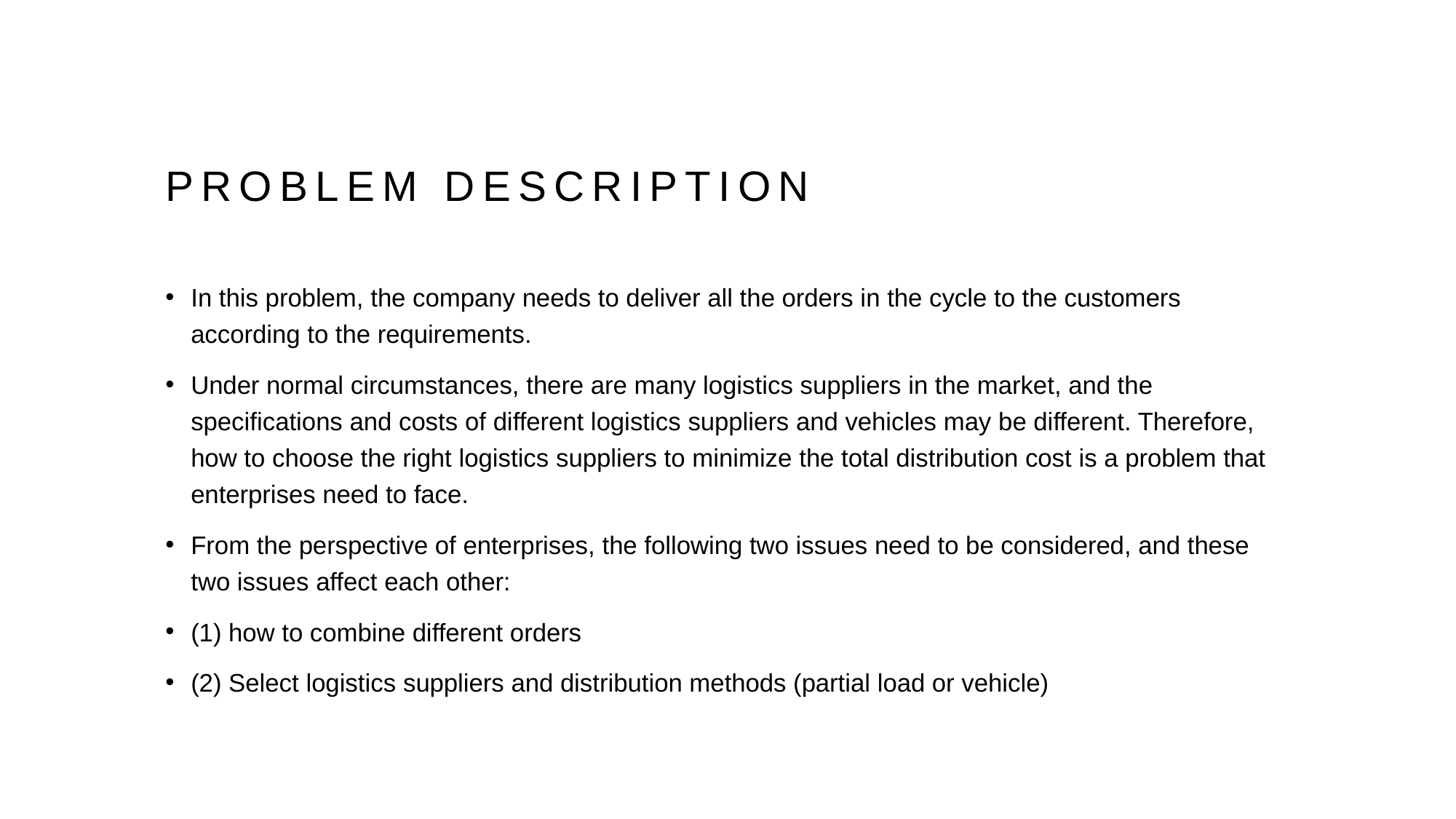

# problem description
In this problem, the company needs to deliver all the orders in the cycle to the customers according to the requirements.
Under normal circumstances, there are many logistics suppliers in the market, and the specifications and costs of different logistics suppliers and vehicles may be different. Therefore, how to choose the right logistics suppliers to minimize the total distribution cost is a problem that enterprises need to face.
From the perspective of enterprises, the following two issues need to be considered, and these two issues affect each other:
(1) how to combine different orders
(2) Select logistics suppliers and distribution methods (partial load or vehicle)